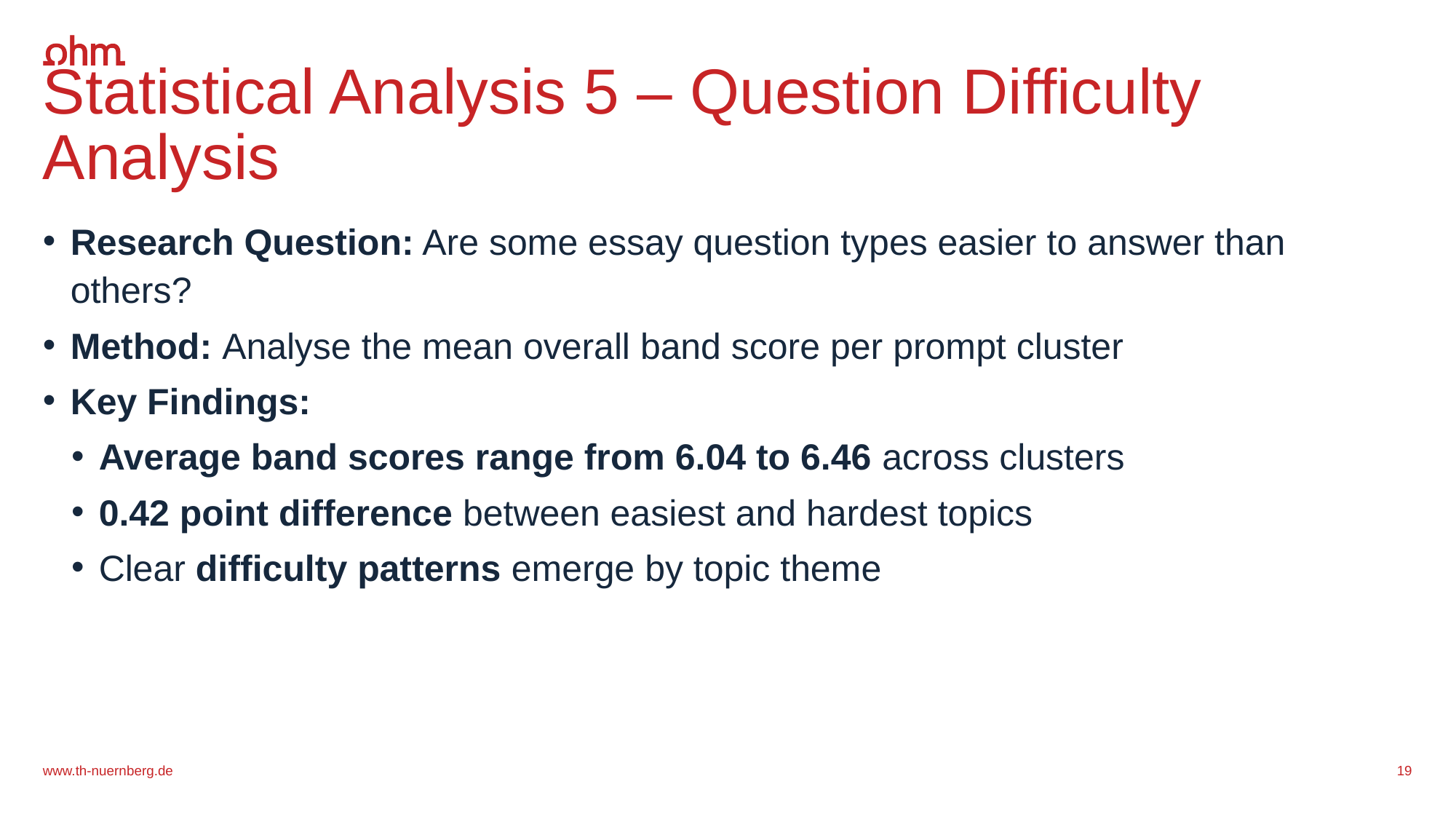

# Statistical Analysis 5 – Question Difficulty Analysis
Research Question: Are some essay question types easier to answer than others?
Method: Analyse the mean overall band score per prompt cluster
Key Findings:
Average band scores range from 6.04 to 6.46 across clusters
0.42 point difference between easiest and hardest topics
Clear difficulty patterns emerge by topic theme

www.th-nuernberg.de
19